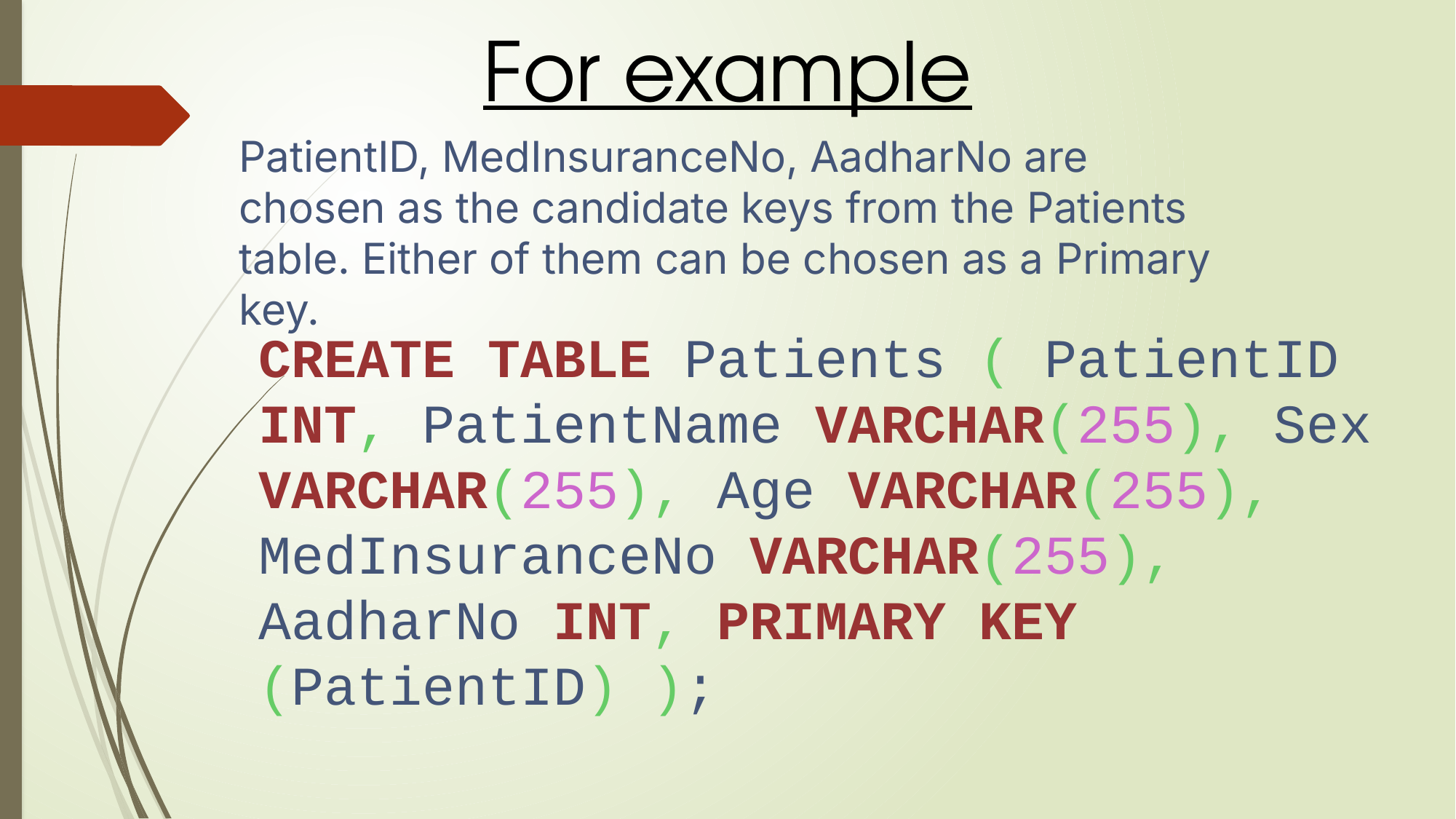

For example
PatientID, MedInsuranceNo, AadharNo are chosen as the candidate keys from the Patients table. Either of them can be chosen as a Primary key.
CREATE TABLE Patients ( PatientID INT, PatientName VARCHAR(255), Sex VARCHAR(255), Age VARCHAR(255), MedInsuranceNo VARCHAR(255), AadharNo INT, PRIMARY KEY (PatientID) );